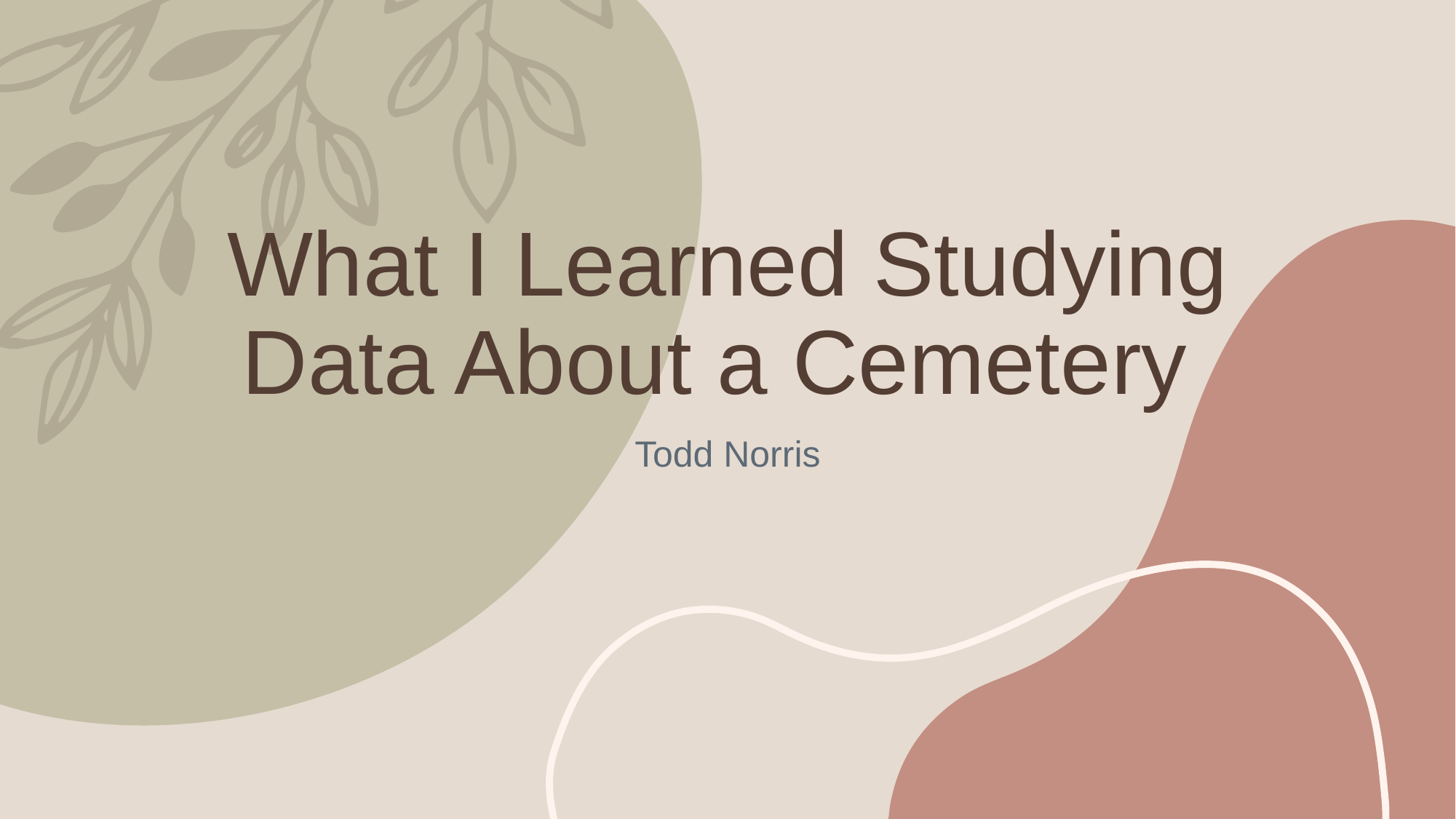

# What I Learned Studying Data About a Cemetery
Todd Norris